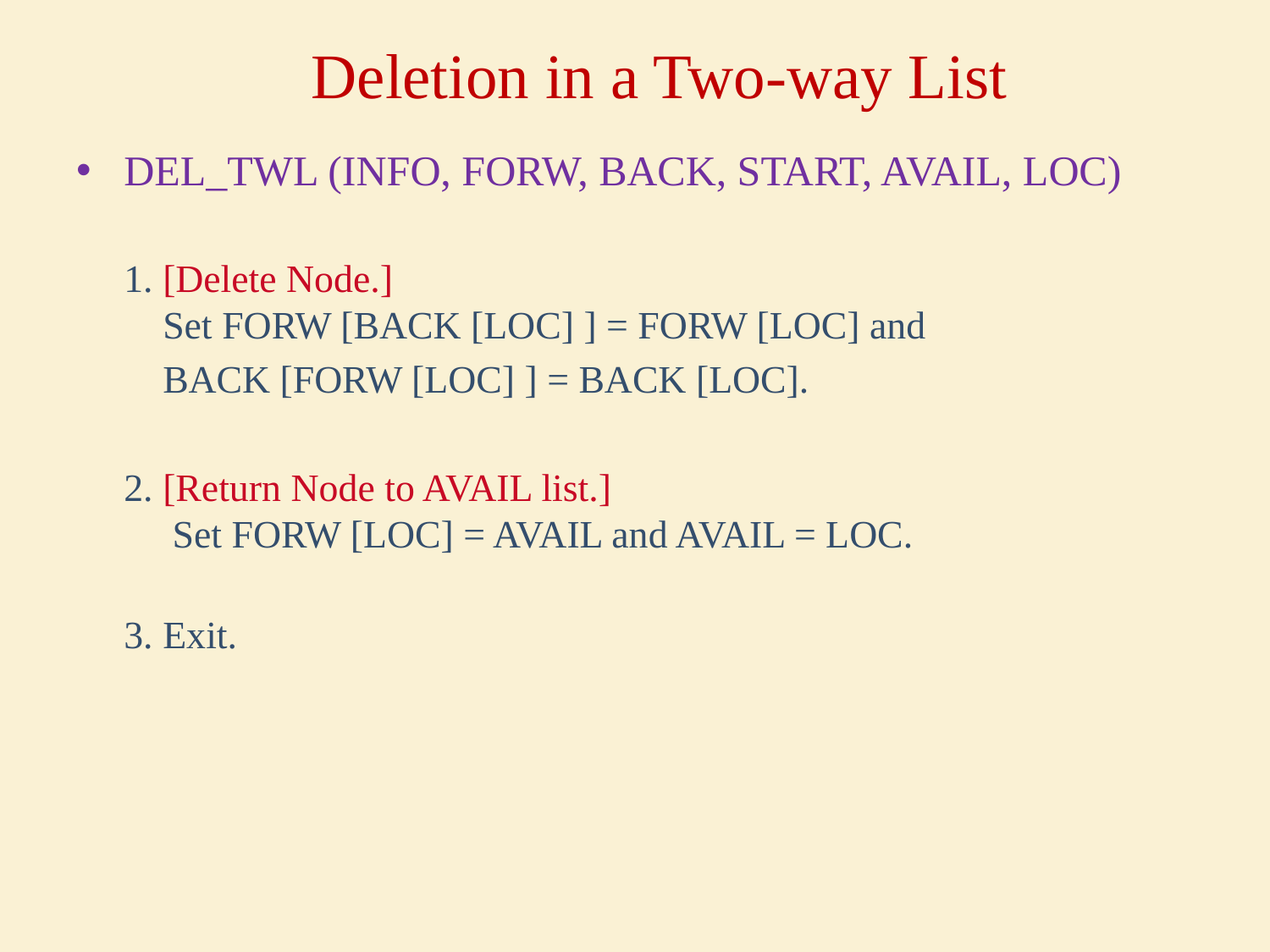

# Deletion in a Two-way List
DEL_TWL (INFO, FORW, BACK, START, AVAIL, LOC)
1. [Delete Node.]
    Set FORW [BACK [LOC] ] = FORW [LOC] and
	    BACK [FORW [LOC] ] = BACK [LOC].

	2. [Return Node to AVAIL list.]
     Set FORW [LOC] = AVAIL and AVAIL = LOC.
3. Exit.